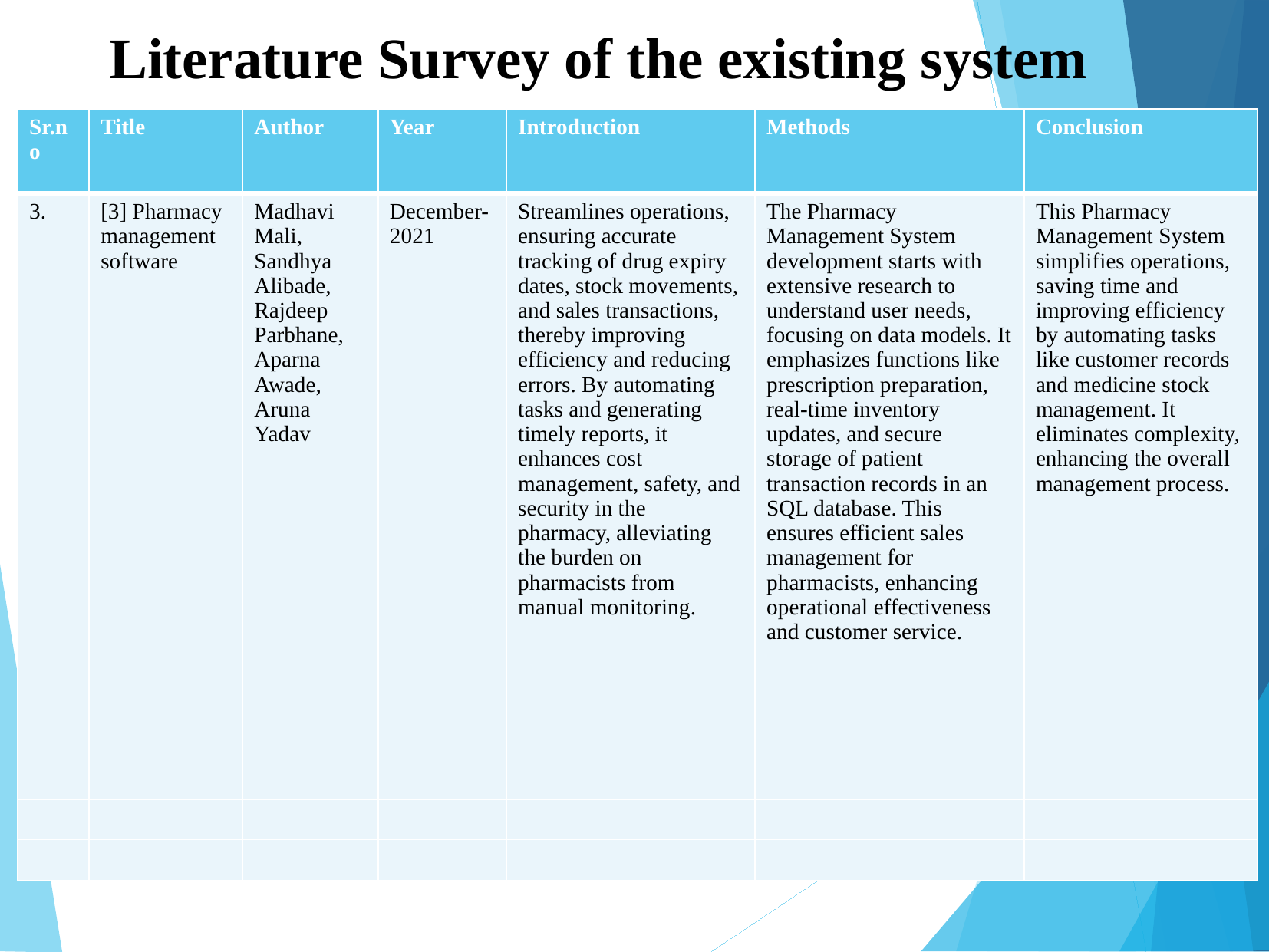

# Literature Survey of the existing system
| Sr.no | Title | Author | Year | Introduction | Methods | Conclusion |
| --- | --- | --- | --- | --- | --- | --- |
| 3. | [3] Pharmacy management software | Madhavi Mali, Sandhya Alibade, Rajdeep Parbhane, Aparna Awade, Aruna Yadav | December-2021 | Streamlines operations, ensuring accurate tracking of drug expiry dates, stock movements, and sales transactions, thereby improving efficiency and reducing errors. By automating tasks and generating timely reports, it enhances cost management, safety, and security in the pharmacy, alleviating the burden on pharmacists from manual monitoring. | The Pharmacy Management System development starts with extensive research to understand user needs, focusing on data models. It emphasizes functions like prescription preparation, real-time inventory updates, and secure storage of patient transaction records in an SQL database. This ensures efficient sales management for pharmacists, enhancing operational effectiveness and customer service. | This Pharmacy Management System simplifies operations, saving time and improving efficiency by automating tasks like customer records and medicine stock management. It eliminates complexity, enhancing the overall management process. |
|  |  |  |  |  |  |  |
|  |  |  |  |  |  |  |